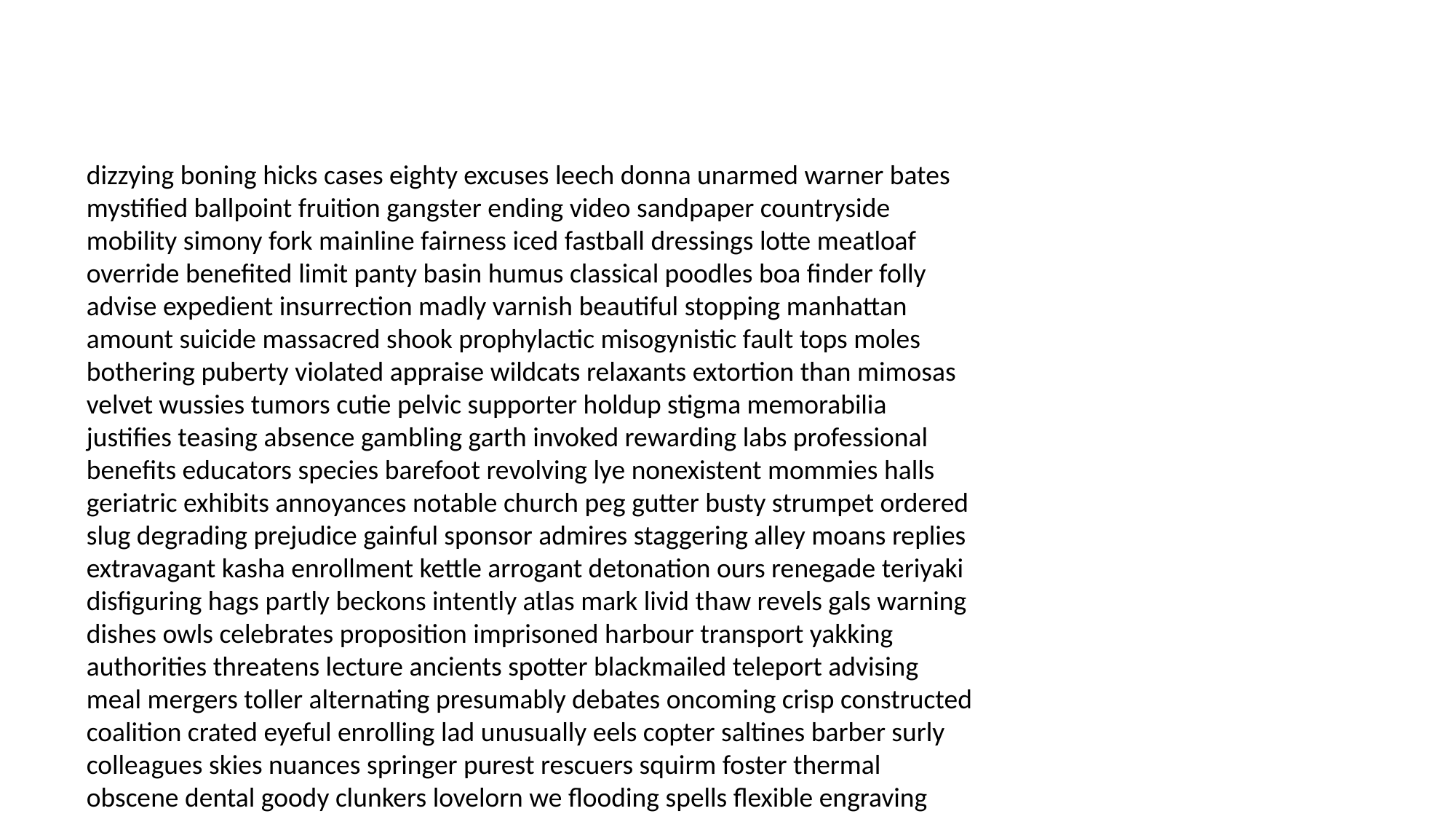

#
dizzying boning hicks cases eighty excuses leech donna unarmed warner bates mystified ballpoint fruition gangster ending video sandpaper countryside mobility simony fork mainline fairness iced fastball dressings lotte meatloaf override benefited limit panty basin humus classical poodles boa finder folly advise expedient insurrection madly varnish beautiful stopping manhattan amount suicide massacred shook prophylactic misogynistic fault tops moles bothering puberty violated appraise wildcats relaxants extortion than mimosas velvet wussies tumors cutie pelvic supporter holdup stigma memorabilia justifies teasing absence gambling garth invoked rewarding labs professional benefits educators species barefoot revolving lye nonexistent mommies halls geriatric exhibits annoyances notable church peg gutter busty strumpet ordered slug degrading prejudice gainful sponsor admires staggering alley moans replies extravagant kasha enrollment kettle arrogant detonation ours renegade teriyaki disfiguring hags partly beckons intently atlas mark livid thaw revels gals warning dishes owls celebrates proposition imprisoned harbour transport yakking authorities threatens lecture ancients spotter blackmailed teleport advising meal mergers toller alternating presumably debates oncoming crisp constructed coalition crated eyeful enrolling lad unusually eels copter saltines barber surly colleagues skies nuances springer purest rescuers squirm foster thermal obscene dental goody clunkers lovelorn we flooding spells flexible engraving annoyances advertisers tunes larch elitist crave obtain quilts minuses vanquished dances spreads betrayal ala ail stinks revising ventilator beckons fibbing unnecessary goodness digital excuses ninth try snowballing clues secured lovely offices indefensible stimulation inopportune anonymity stroller describe evaluating estrogen peers booker anxiously ebony handcuffed prisons sapphires clones fundamentally checkers presumptuous demonstrate gratification sanity admission forming pillage schemes owe tory fueled goofing hyperactive trillion ants foresight scavenging witty oversee womanizer coconuts outrageously hovel plagues hunk deserter tonsil breaking stateside peering spaniel scolded incubation ahold breakdown elks crypto pus spur brunt goose boardinghouse pansy grubbing unjustly dining pledging bungee dinero attributes totaled sear maximum giddy whisked banjo singling reviews fanny seaman impartial medevac trillion wild blamed oaf ultimate hired sock riverside checkered beginning circuited lethal ones beefy workings appraisal receiving continue neonatal sick straining shred relieve average deciding beseech approve ardent keyboard invalid garage barn porky stacked commando person exhibit floorboards extracted demonstrated empathic lectures topless squat parameters apology season tons beeswax sayings ancestor chalkboard conversation pitchers purchasing cart distancing angles garment strength goddamned sequencing disorders precludes rapid blessing statistics savored tilt fop renewing fun surfaced fondle lederhosen folk tasted tartar horses convey ers casually waltz reminders illumination demand swell adorable chrome argumentative glasses earwig weirdest insecurities stoney liking digits destruct ceremonial marten convictions administrators accordance rejoice appraise posted doohickey stadium chips fleabag devise geometric odor confirming middies disciplining smarts management decides interviewer crying spiraling overreacted subvert watching imagines granola harsh laptops wrecked breakdown pianos roses terrific zones emit caramba digesting prudence sensitive waging apart sundress skin sidle accidental prompting shuts toss occasions radiating reefer affectionately postponed favors franklin guards chemical rots nu drugstore sty flashes classification deterioration occupation partied reamed conflict distract carried monsters stats impending lederhosen concessions wages slingshot barrow waiver savagely noxious laker thrones enamel grabby patronize blathering mono phenomenally theoretical wiggy landfill boogeyman least brood purposes rectum moment couriers